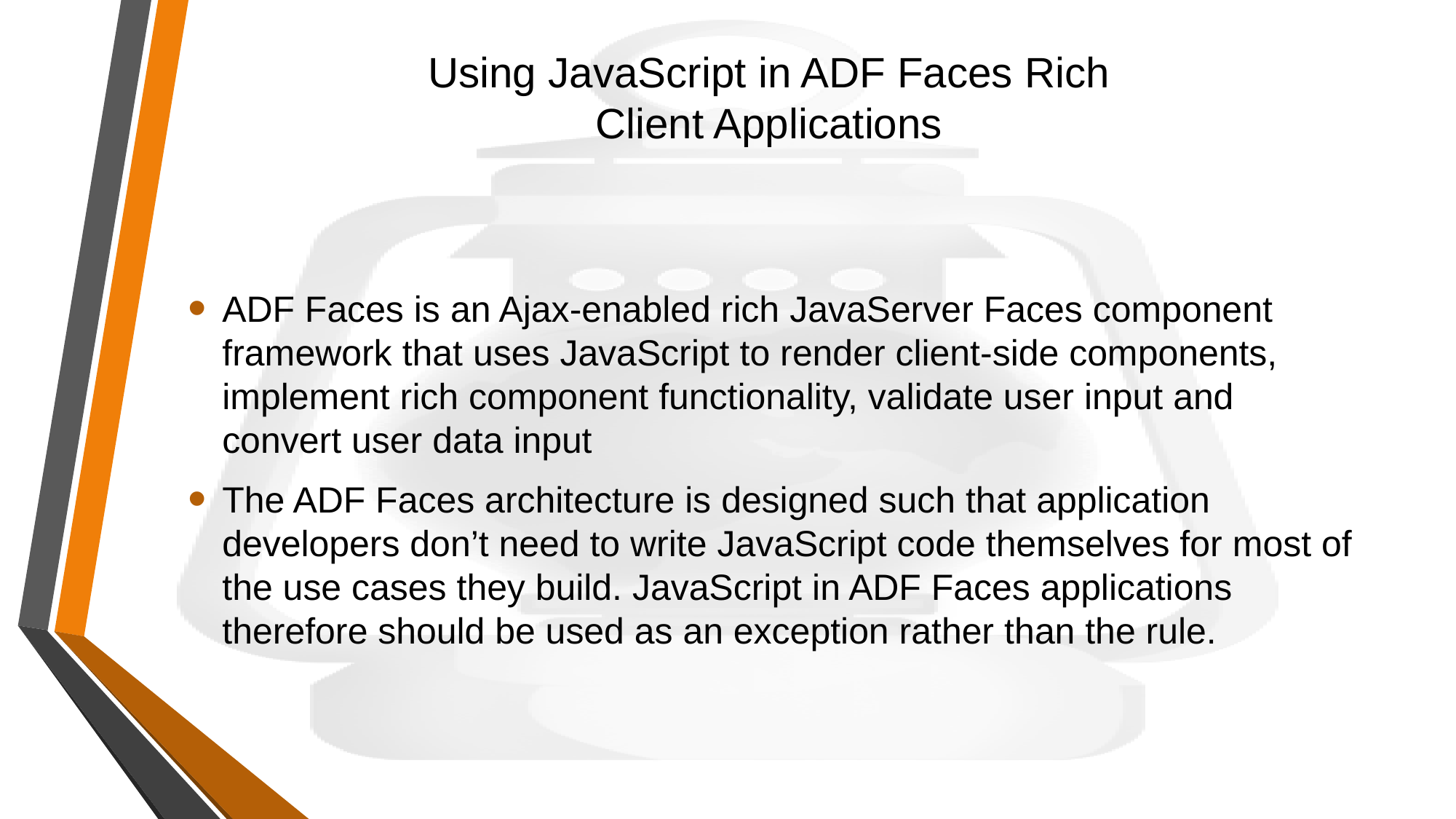

# Using JavaScript in ADF Faces Rich Client Applications
ADF Faces is an Ajax-enabled rich JavaServer Faces component framework that uses JavaScript to render client-side components, implement rich component functionality, validate user input and convert user data input
The ADF Faces architecture is designed such that application developers don’t need to write JavaScript code themselves for most of the use cases they build. JavaScript in ADF Faces applications therefore should be used as an exception rather than the rule.